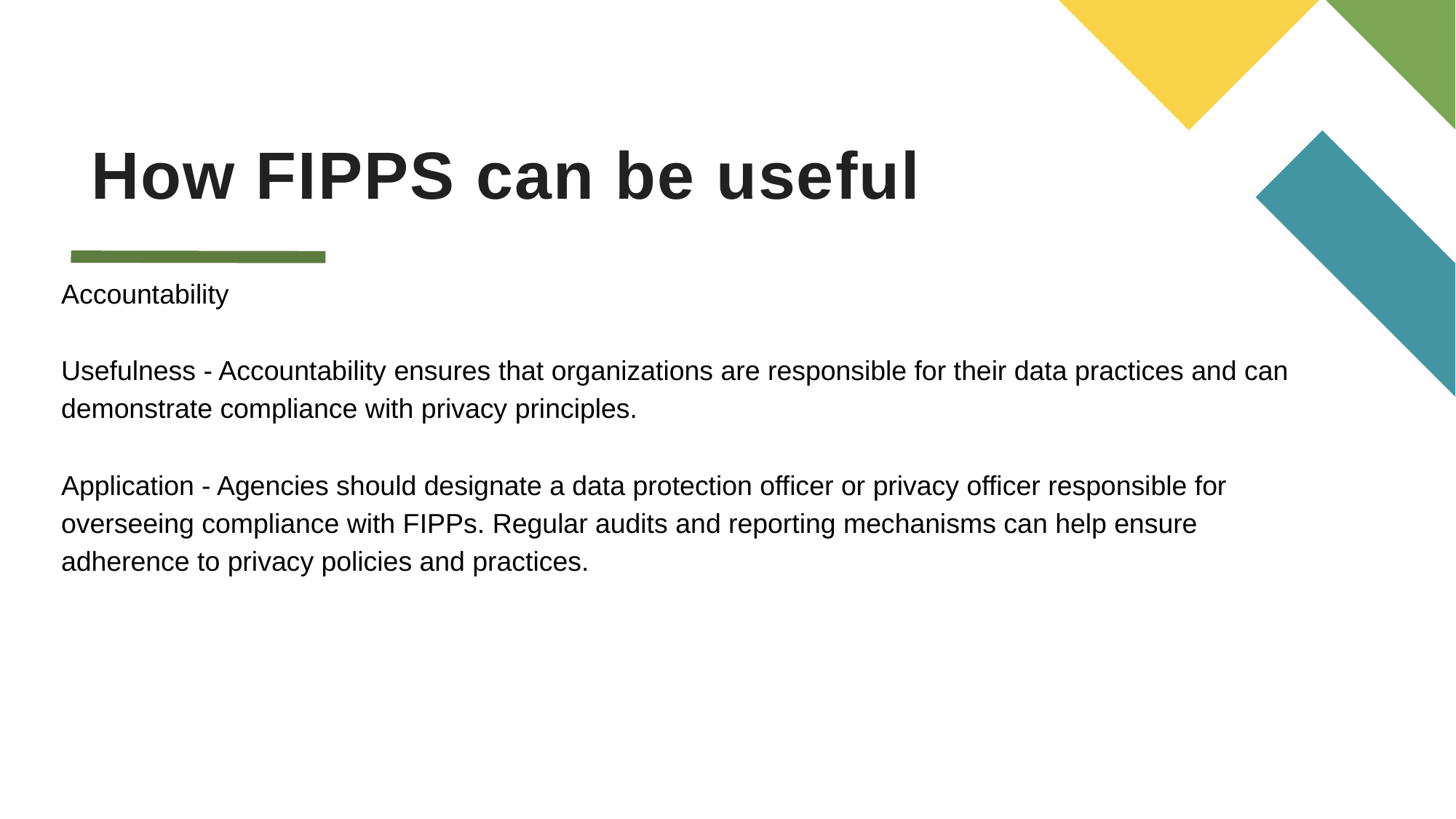

# How FIPPS can be useful
Accountability
Usefulness - Accountability ensures that organizations are responsible for their data practices and can demonstrate compliance with privacy principles.
Application - Agencies should designate a data protection officer or privacy officer responsible for overseeing compliance with FIPPs. Regular audits and reporting mechanisms can help ensure adherence to privacy policies and practices.